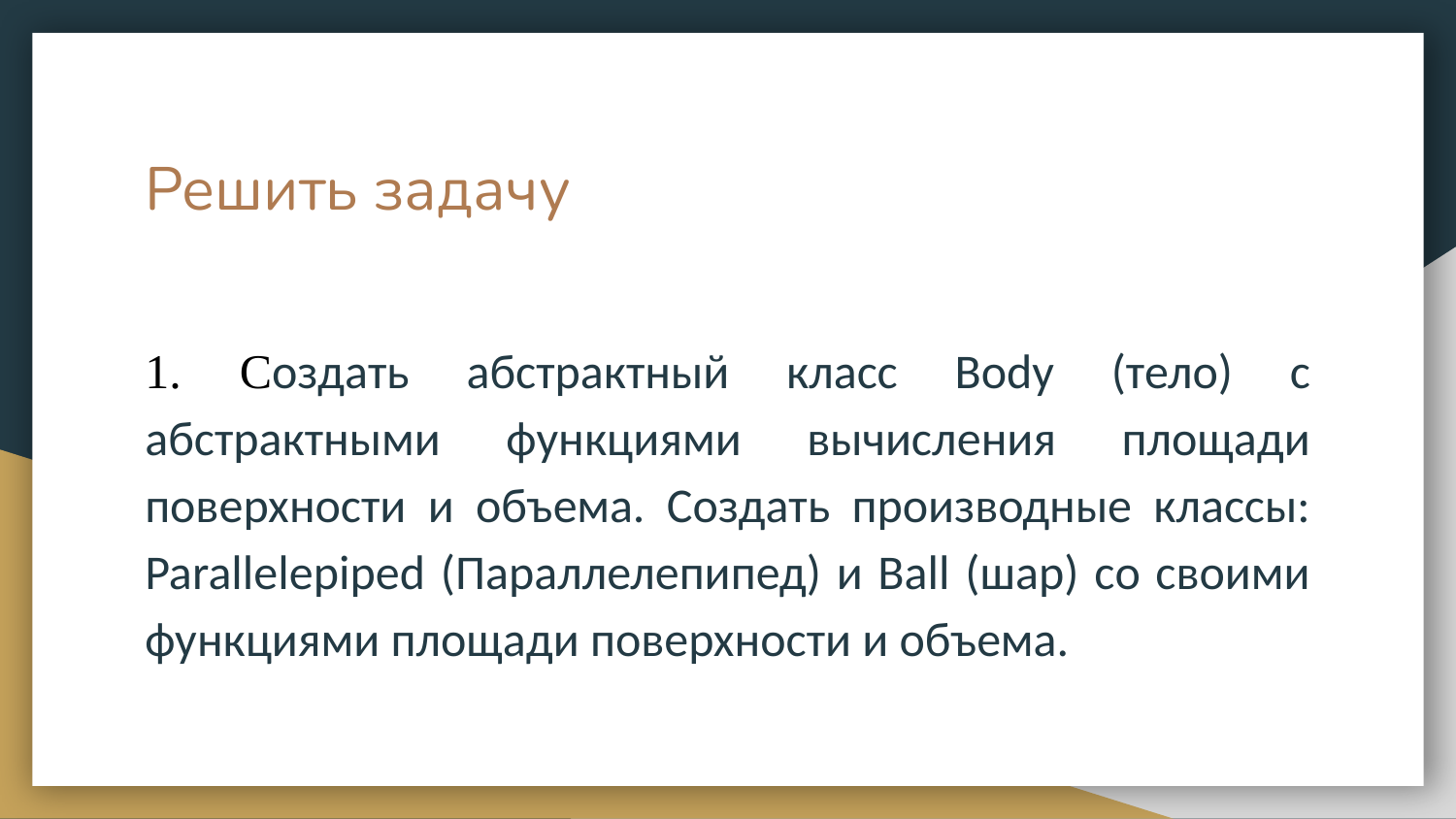

# Решить задачу
1. Создать абстрактный класс Body (тело) с абстрактными функциями вычисления площади поверхности и объема. Создать производные классы: Parallelepiped (Параллелепипед) и Ball (шар) со своими функциями площади поверхности и объема.